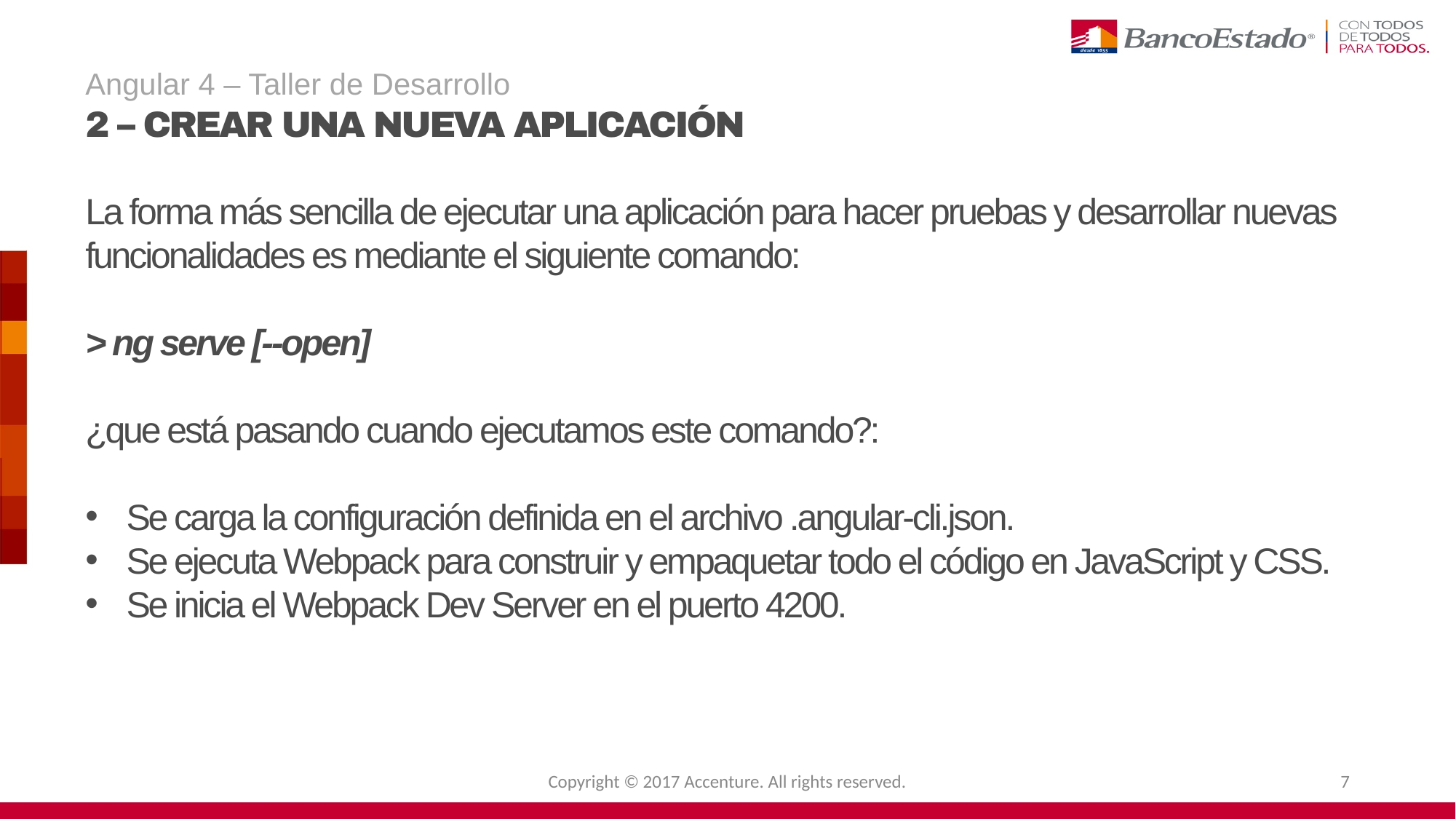

Angular 4 – Taller de Desarrollo
2 – crear una nueva aplicación

La forma más sencilla de ejecutar una aplicación para hacer pruebas y desarrollar nuevas funcionalidades es mediante el siguiente comando:

> ng serve [--open]

¿que está pasando cuando ejecutamos este comando?:

Se carga la configuración definida en el archivo .angular-cli.json.
Se ejecuta Webpack para construir y empaquetar todo el código en JavaScript y CSS.
Se inicia el Webpack Dev Server en el puerto 4200.
Copyright © 2017 Accenture. All rights reserved.
7